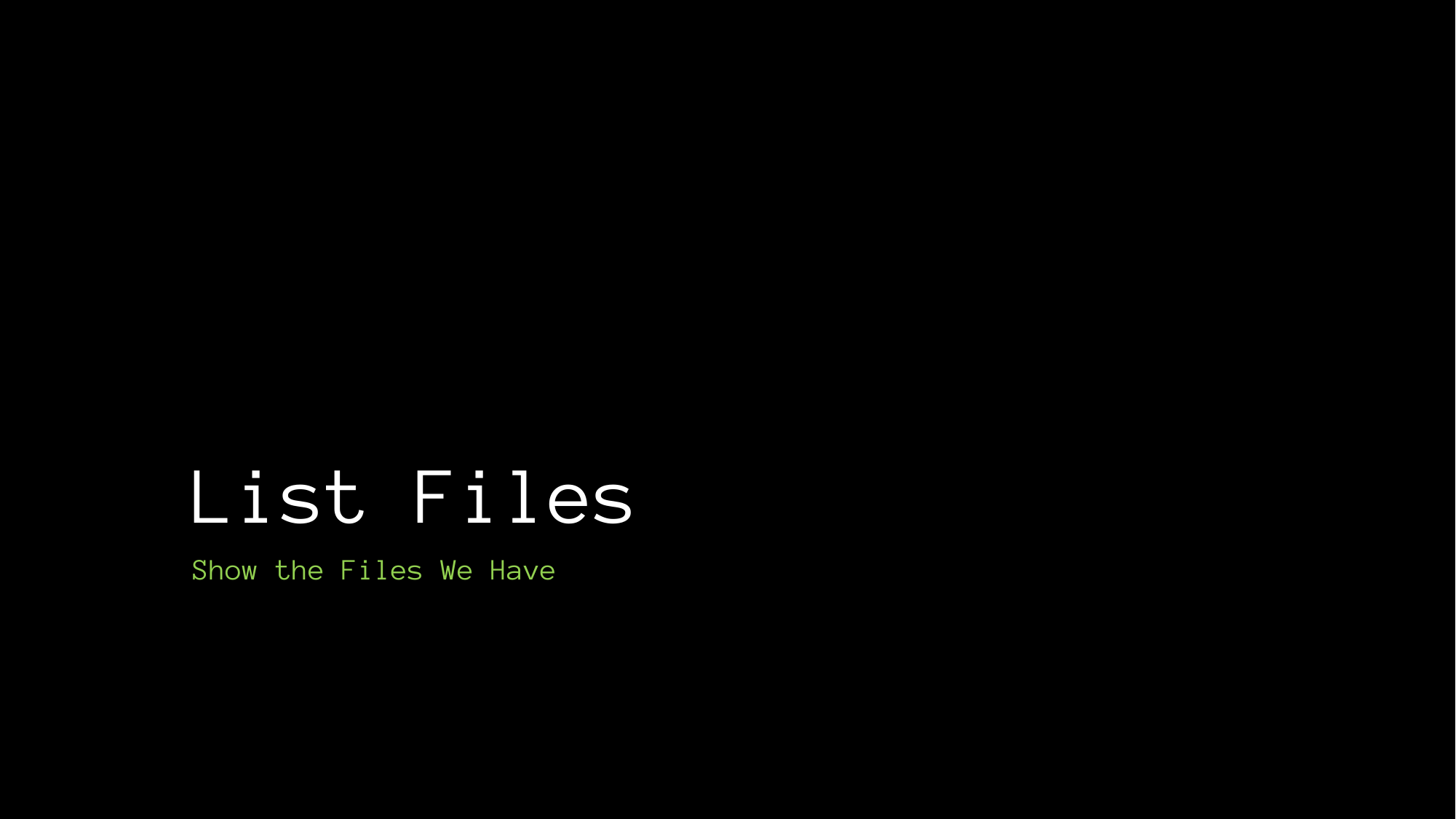

# List Files
Show the Files We Have